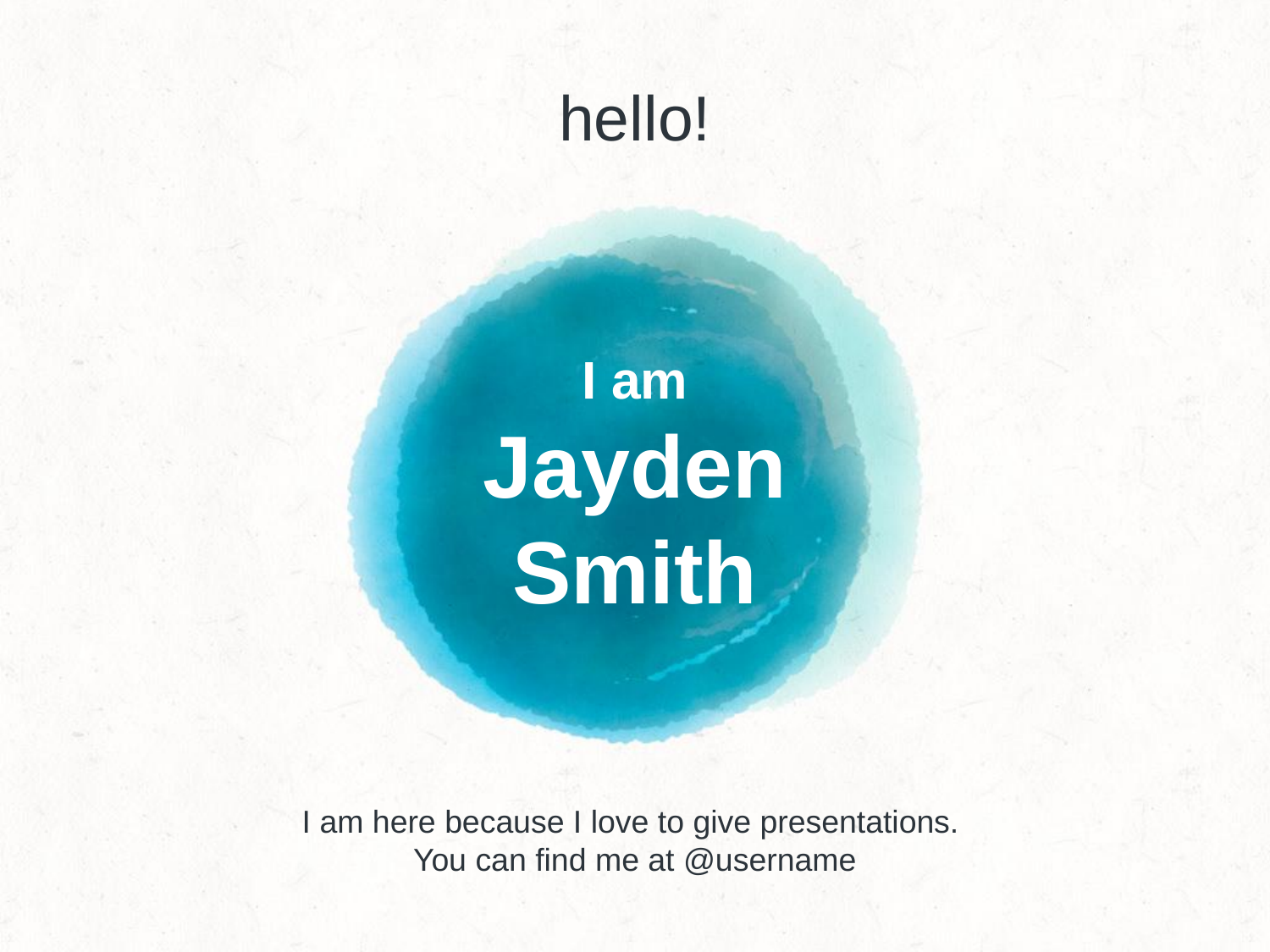

hello!
I am
Jayden
Smith
I am here because I love to give presentations.
You can find me at @username